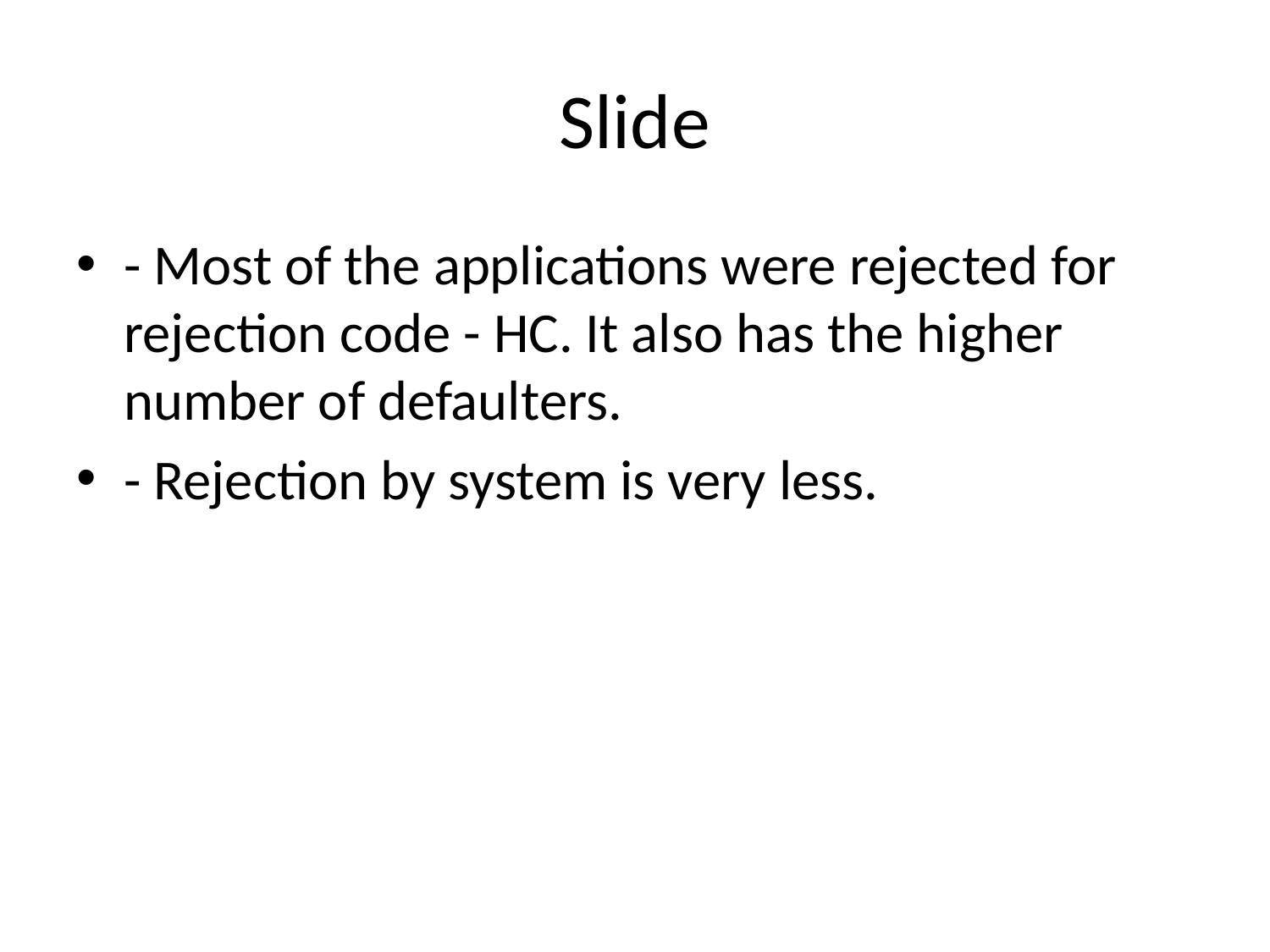

# Slide
- Most of the applications were rejected for rejection code - HC. It also has the higher number of defaulters.
- Rejection by system is very less.